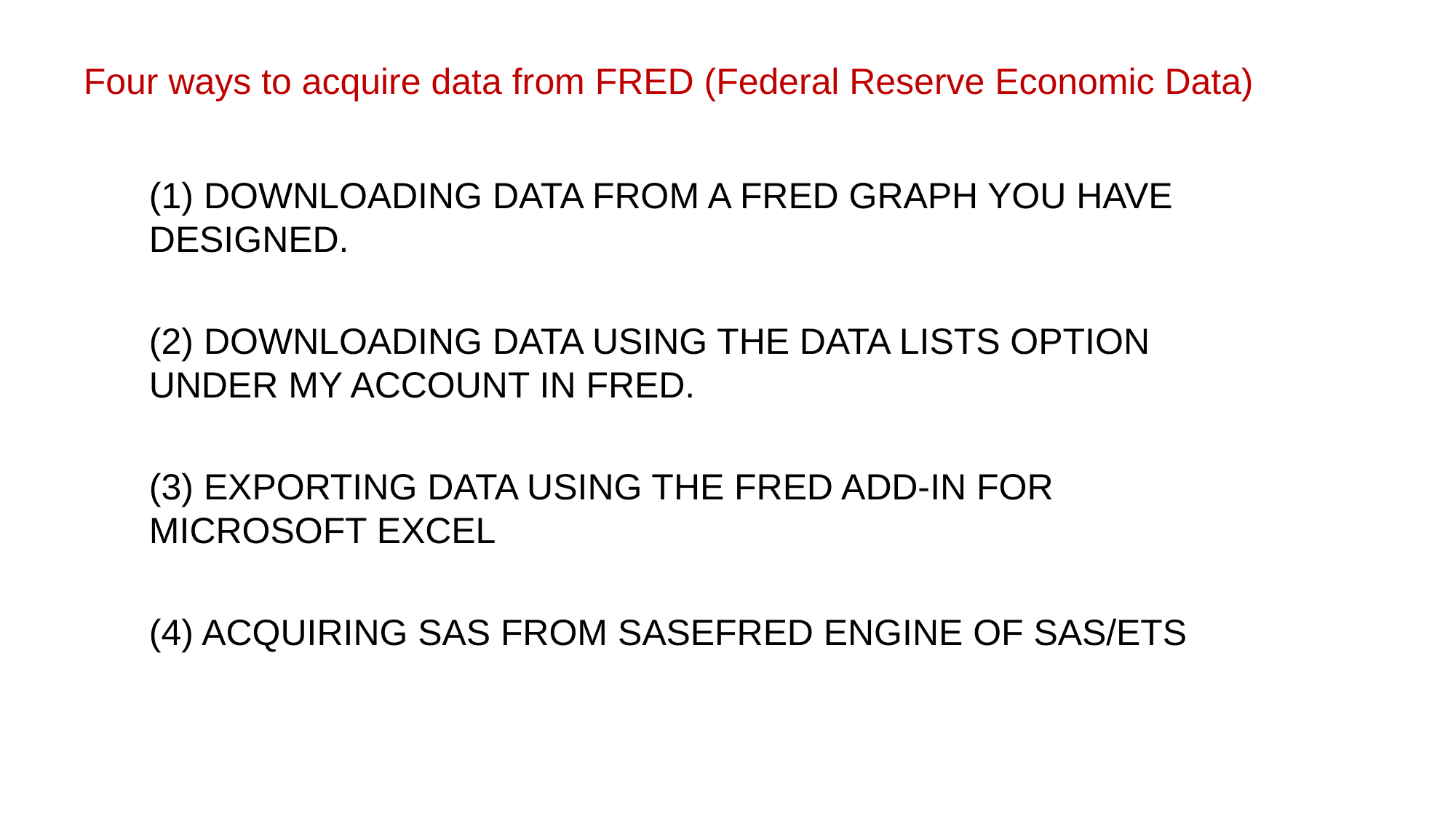

# Four ways to acquire data from FRED (Federal Reserve Economic Data)
(1) Downloading Data FROM a FRED graph you have designed.

(2) Downloading data using the Data Lists option under My Account in FRED.

(3) Exporting data Using the FRED Add-in for Microsoft Excel

(4) Acquiring SAS from SASEFRED engine of SAS/ETS